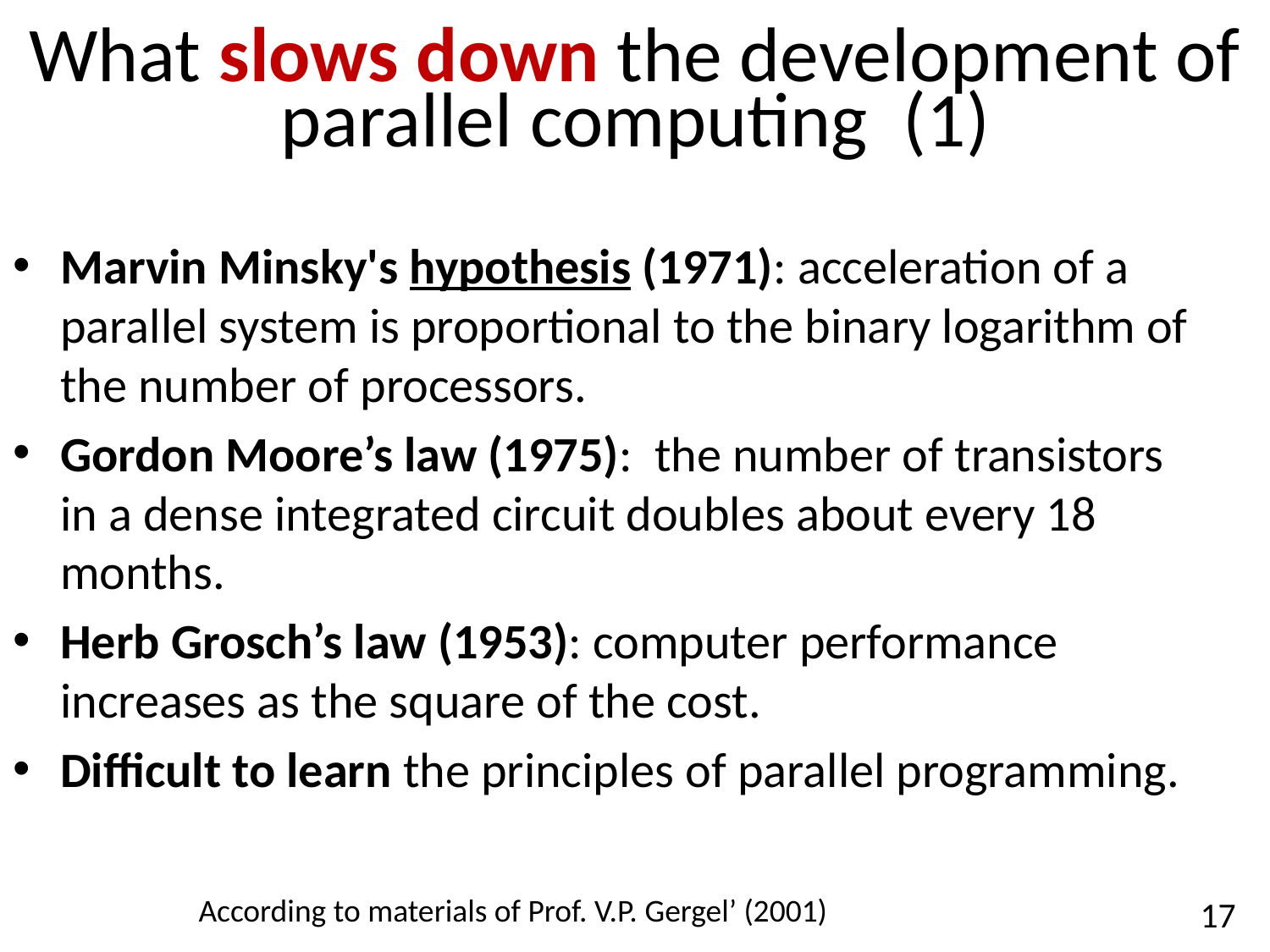

# What slows down the development of parallel computing  (1)
Marvin Minsky's hypothesis (1971): acceleration of a parallel system is proportional to the binary logarithm of the number of processors.
Gordon Moore’s law (1975):  the number of transistors in a dense integrated circuit doubles about every 18 months.
Herb Grosch’s law (1953): computer performance increases as the square of the cost.
Difficult to learn the principles of parallel programming.

According to materials of Prof. V.P. Gergel’ (2001)
17